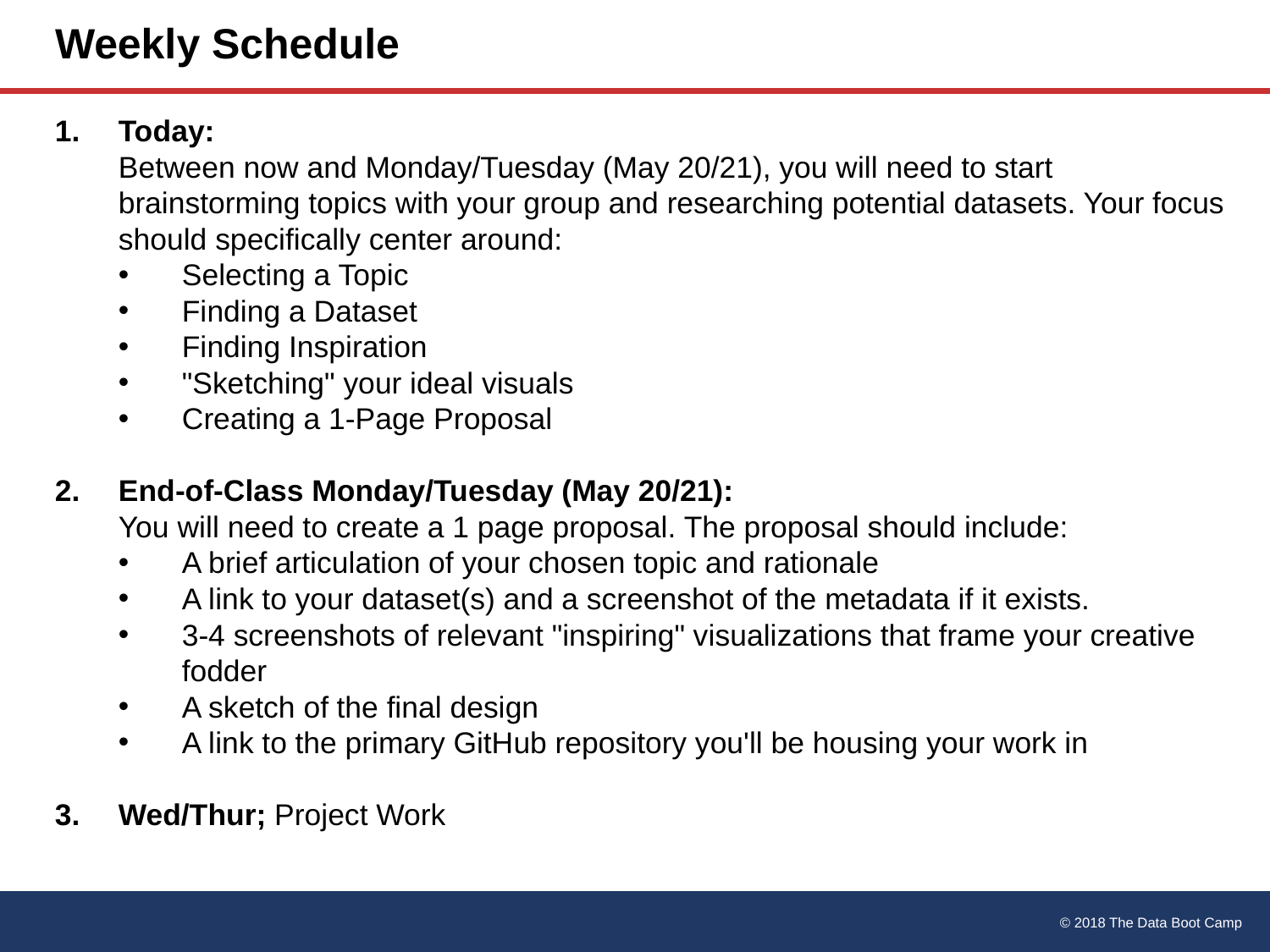

# Weekly Schedule
Today:
Between now and Monday/Tuesday (May 20/21), you will need to start brainstorming topics with your group and researching potential datasets. Your focus should specifically center around:
Selecting a Topic
Finding a Dataset
Finding Inspiration
"Sketching" your ideal visuals
Creating a 1-Page Proposal

End-of-Class Monday/Tuesday (May 20/21):
You will need to create a 1 page proposal. The proposal should include:
A brief articulation of your chosen topic and rationale
A link to your dataset(s) and a screenshot of the metadata if it exists.
3-4 screenshots of relevant "inspiring" visualizations that frame your creative fodder
A sketch of the final design
A link to the primary GitHub repository you'll be housing your work in

Wed/Thur; Project Work